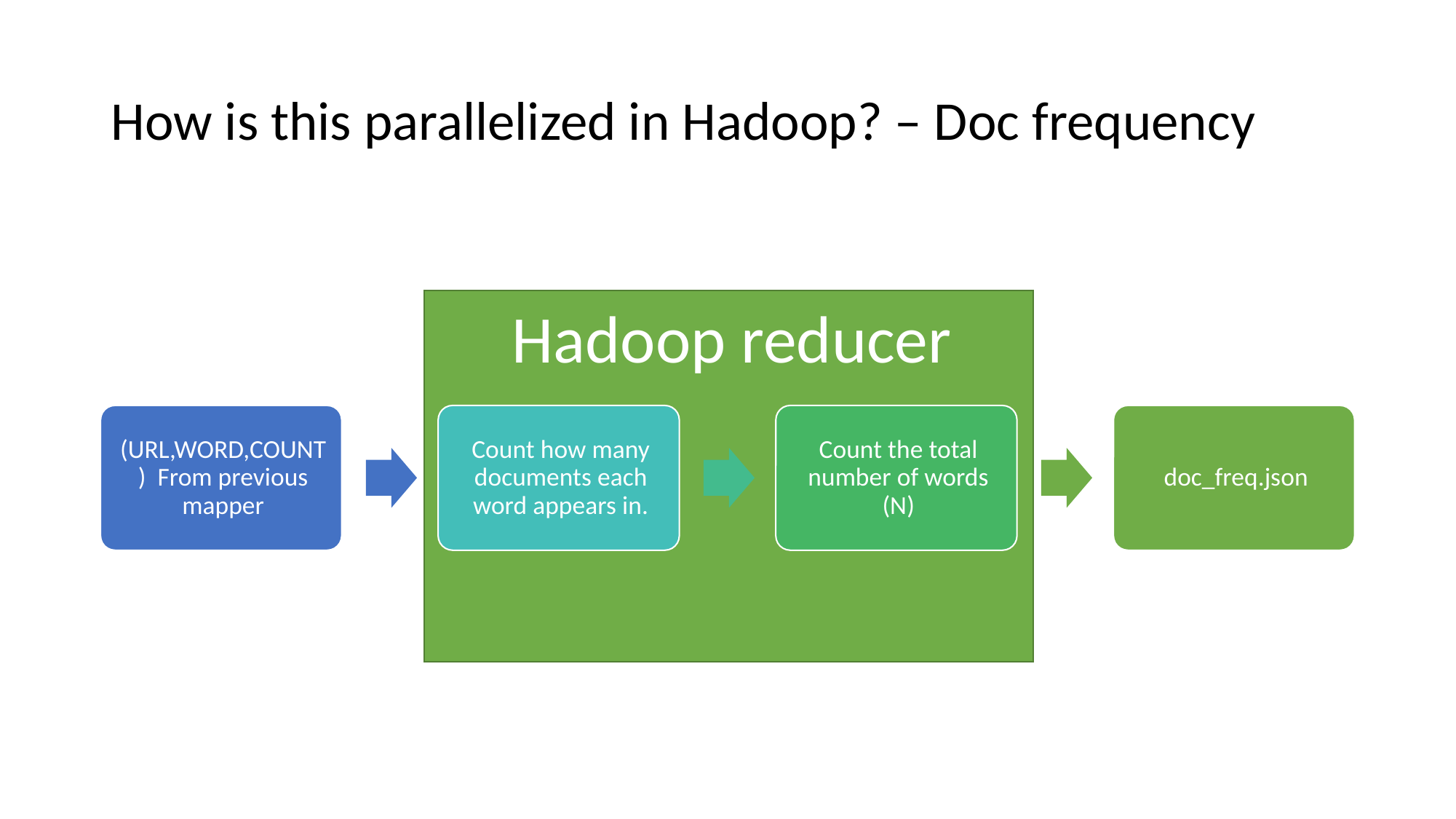

# How is this parallelized in Hadoop? – Doc frequency
(URL,WORD,COUNT)  From previous mapper

Count how many documents each word appears in.

Count the total number of words (N)

doc_freq.json
 Hadoop reducer